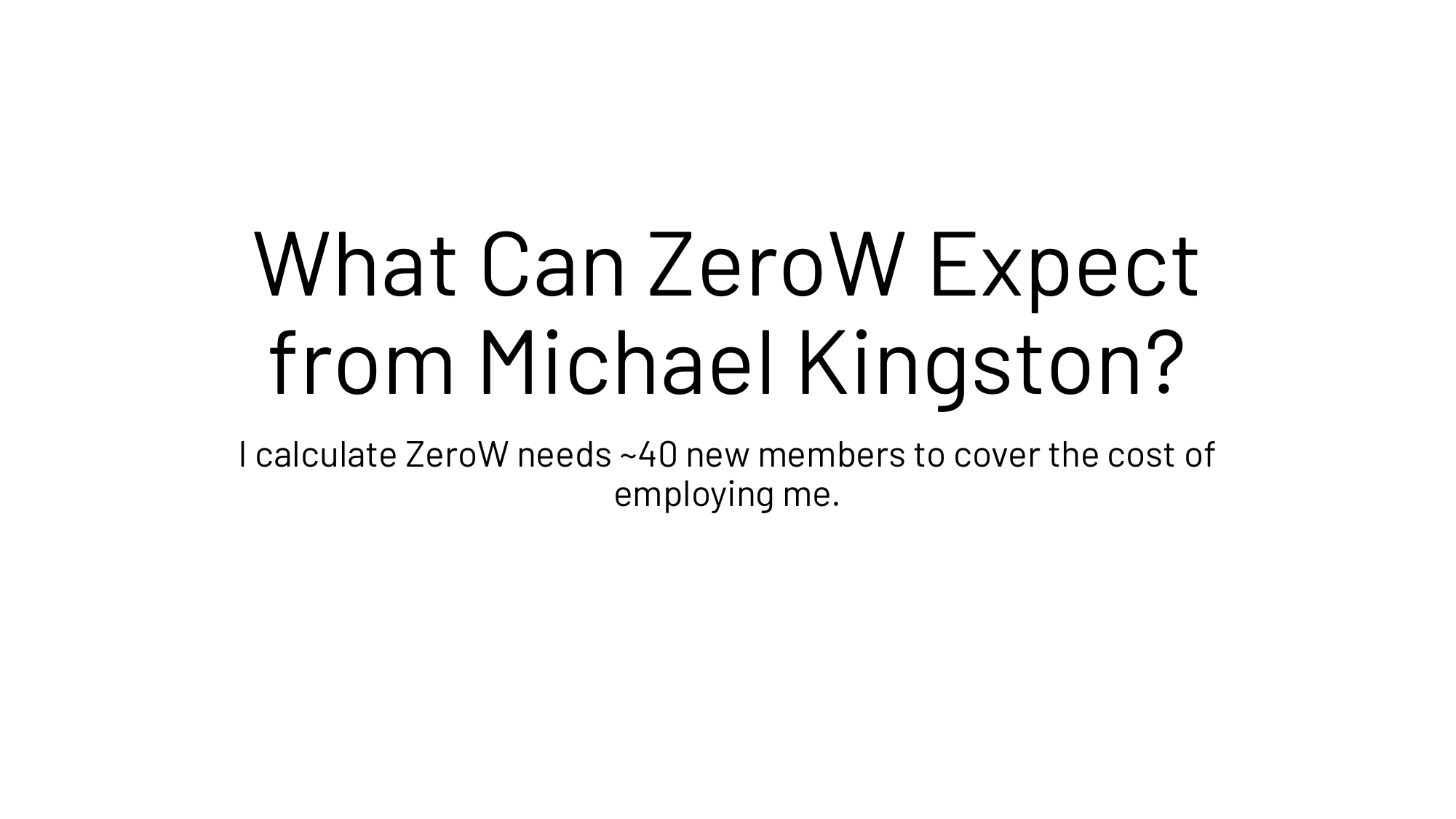

# What Can ZeroW Expect from Michael Kingston?
I calculate ZeroW needs ~40 new members to cover the cost of employing me.